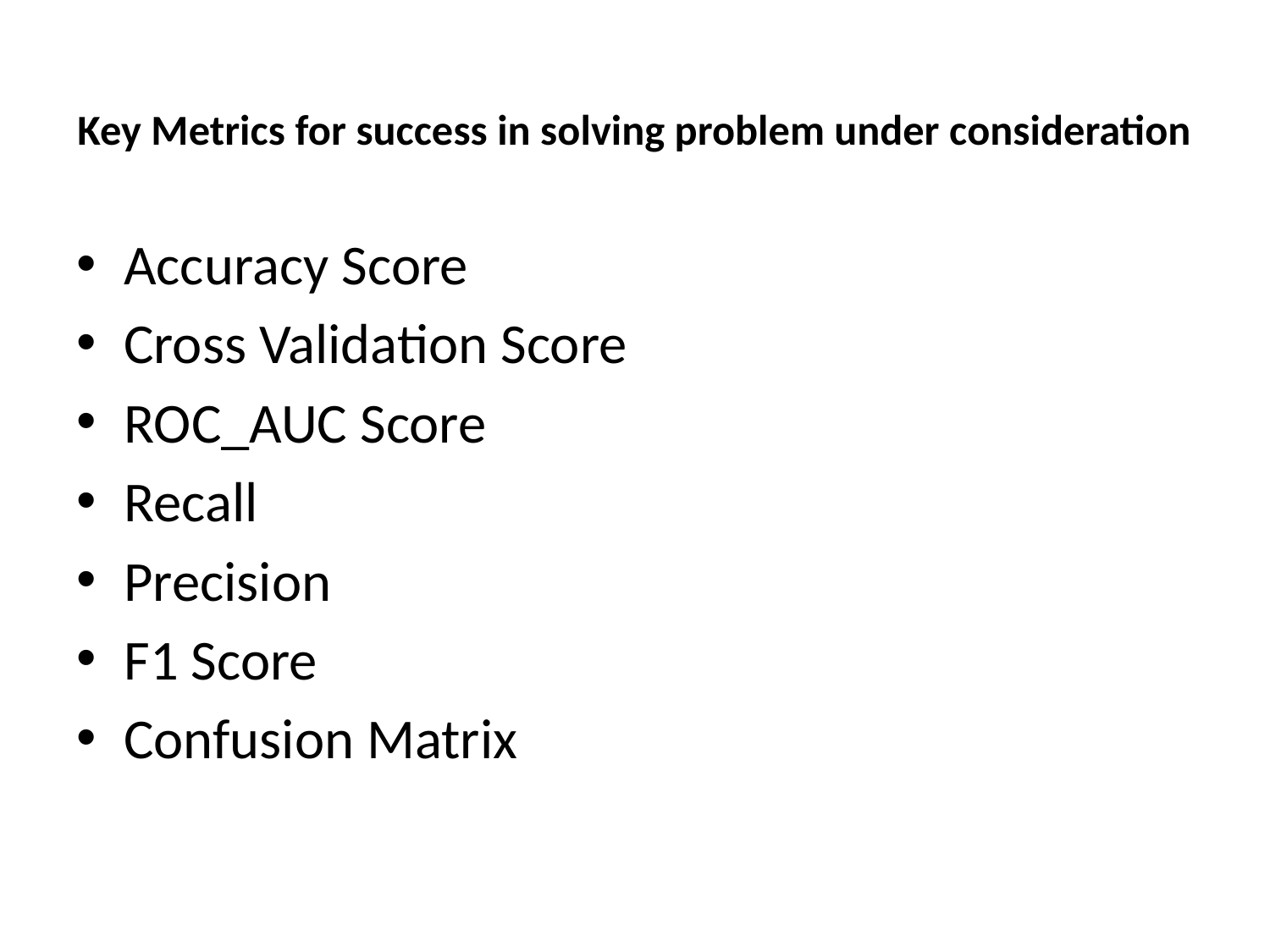

# Key Metrics for success in solving problem under consideration
Accuracy Score
Cross Validation Score
ROC_AUC Score
Recall
Precision
F1 Score
Confusion Matrix